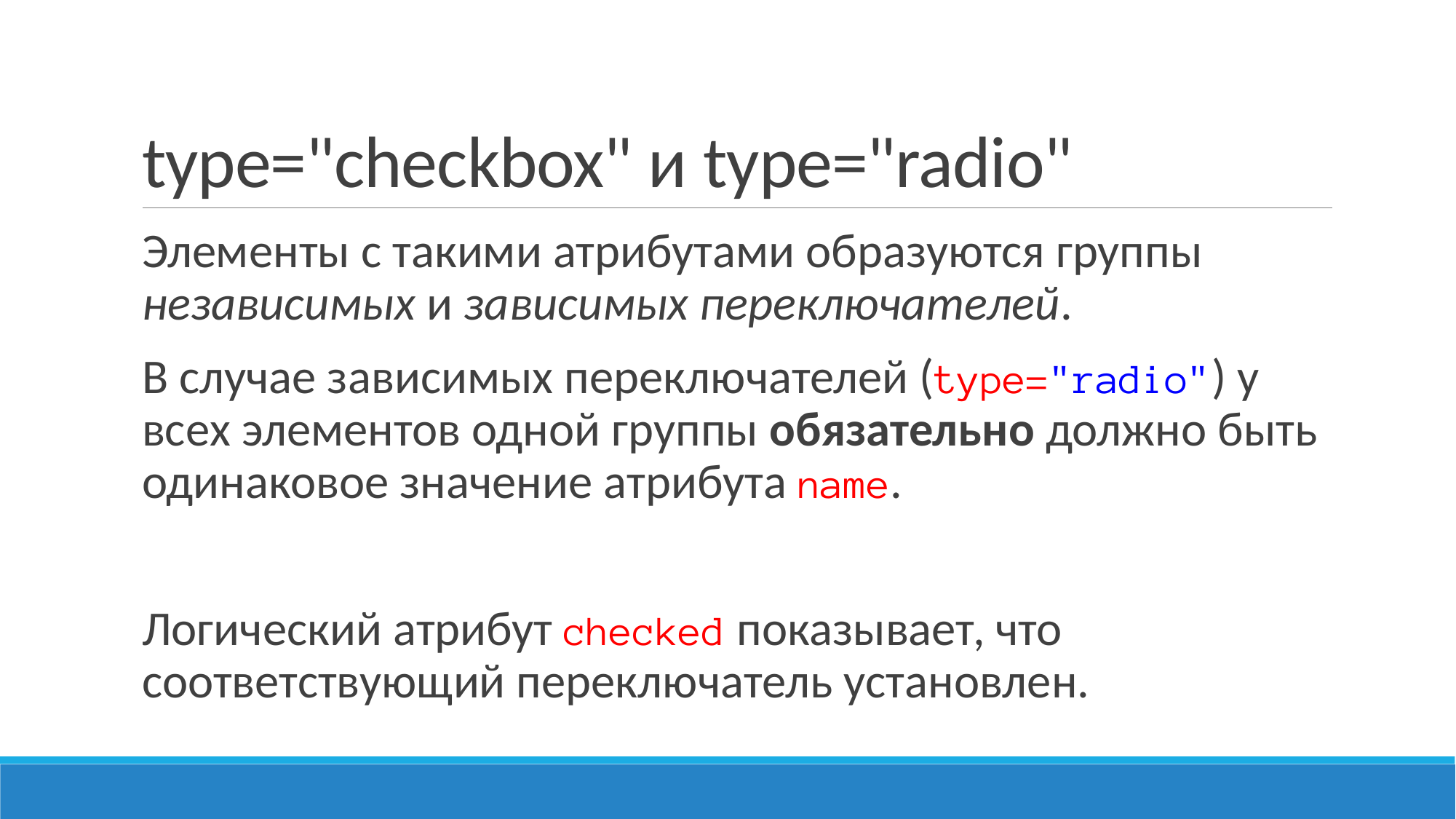

# type="checkbox" и type="radio"
Элементы с такими атрибутами образуются группы независимых и зависимых переключателей.
В случае зависимых переключателей (type="radio") у всех элементов одной группы обязательно должно быть одинаковое значение атрибута name.

Логический атрибут checked показывает, что соответствующий переключатель установлен.